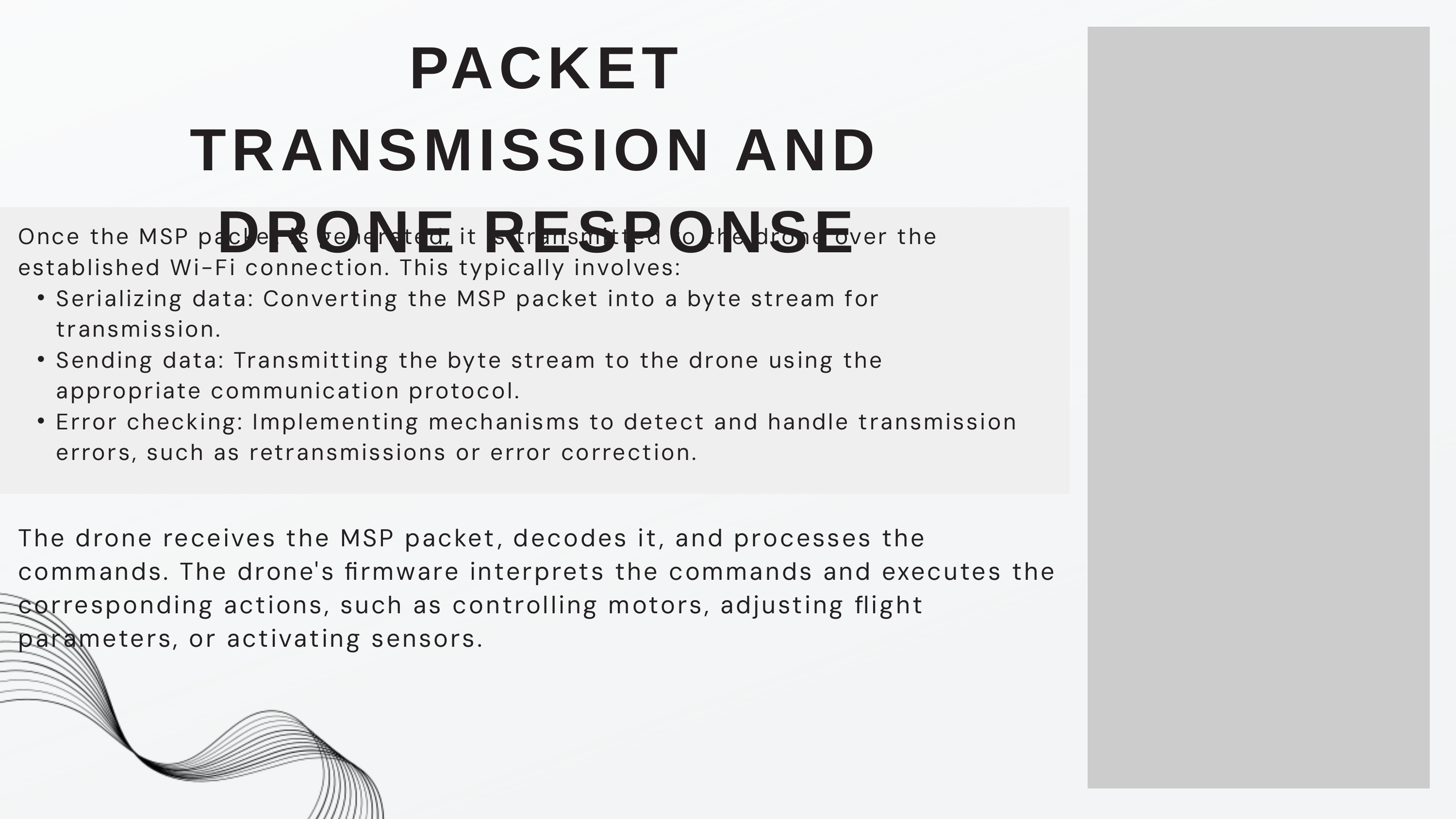

PACKET TRANSMISSION AND DRONE RESPONSE

Once the MSP packet is generated, it is transmitted to the drone over the established Wi-Fi connection. This typically involves:
Serializing data: Converting the MSP packet into a byte stream for transmission.
Sending data: Transmitting the byte stream to the drone using the appropriate communication protocol.
Error checking: Implementing mechanisms to detect and handle transmission errors, such as retransmissions or error correction.

The drone receives the MSP packet, decodes it, and processes the commands. The drone's firmware interprets the commands and executes the corresponding actions, such as controlling motors, adjusting flight parameters, or activating sensors.